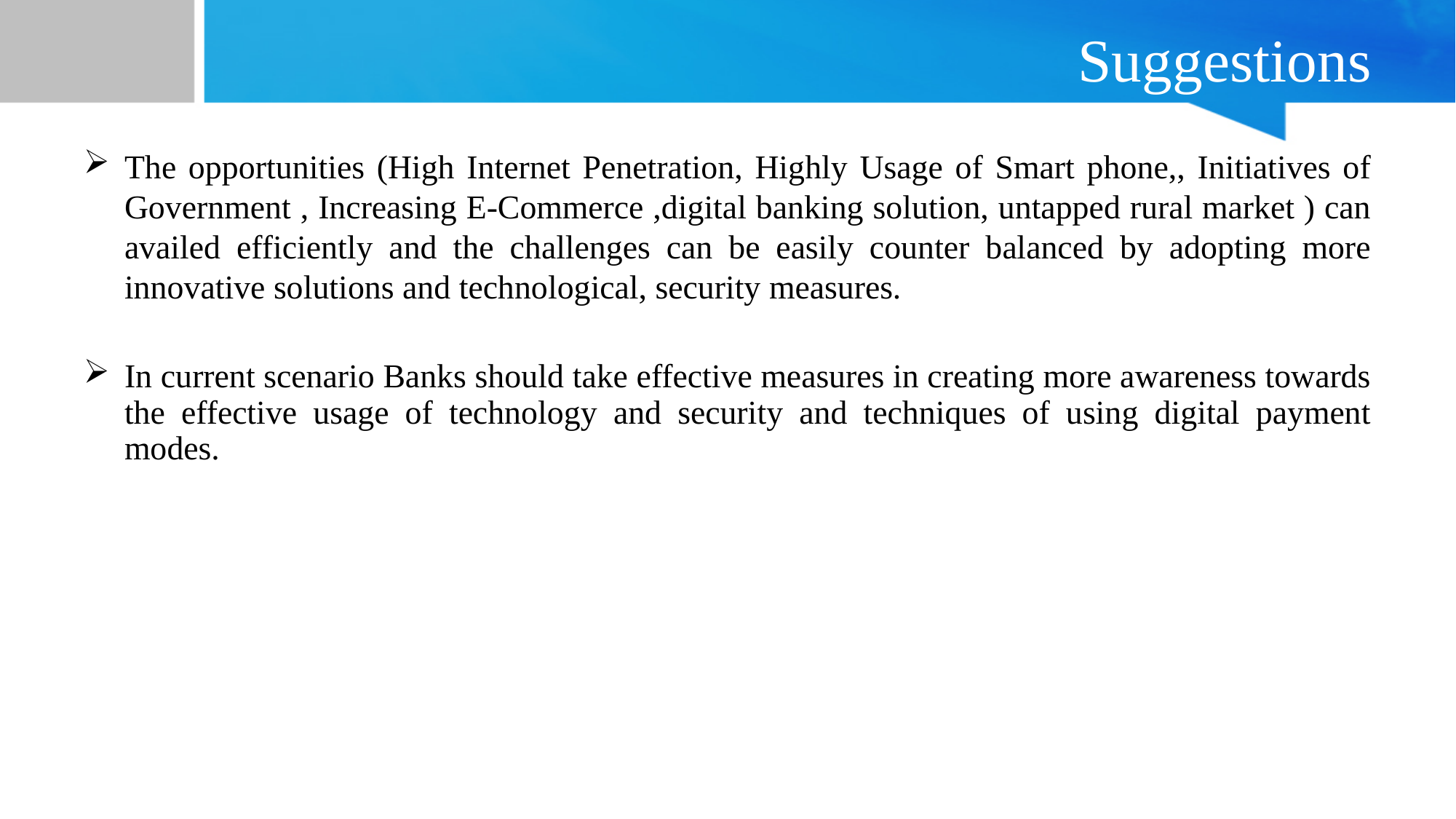

# Suggestions
The opportunities (High Internet Penetration, Highly Usage of Smart phone,, Initiatives of Government , Increasing E-Commerce ,digital banking solution, untapped rural market ) can availed efficiently and the challenges can be easily counter balanced by adopting more innovative solutions and technological, security measures.

In current scenario Banks should take effective measures in creating more awareness towards the effective usage of technology and security and techniques of using digital payment modes.